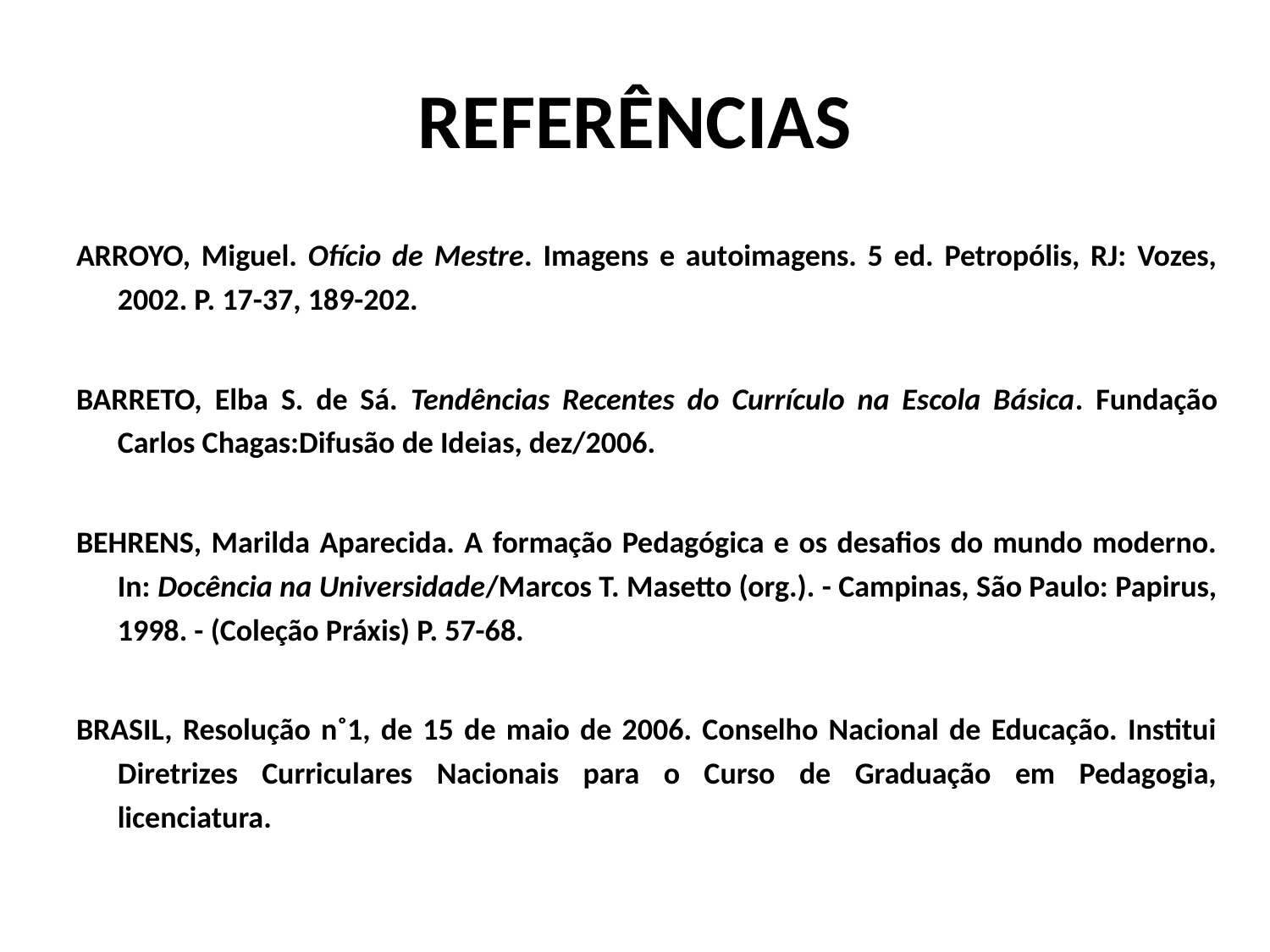

# REFERÊNCIAS
ARROYO, Miguel. Ofício de Mestre. Imagens e autoimagens. 5 ed. Petropólis, RJ: Vozes, 2002. P. 17-37, 189-202.

BARRETO, Elba S. de Sá. Tendências Recentes do Currículo na Escola Básica. Fundação Carlos Chagas:Difusão de Ideias, dez/2006.

BEHRENS, Marilda Aparecida. A formação Pedagógica e os desafios do mundo moderno. In: Docência na Universidade/Marcos T. Masetto (org.). - Campinas, São Paulo: Papirus, 1998. - (Coleção Práxis) P. 57-68.

BRASIL, Resolução n˚1, de 15 de maio de 2006. Conselho Nacional de Educação. Institui Diretrizes Curriculares Nacionais para o Curso de Graduação em Pedagogia, licenciatura.